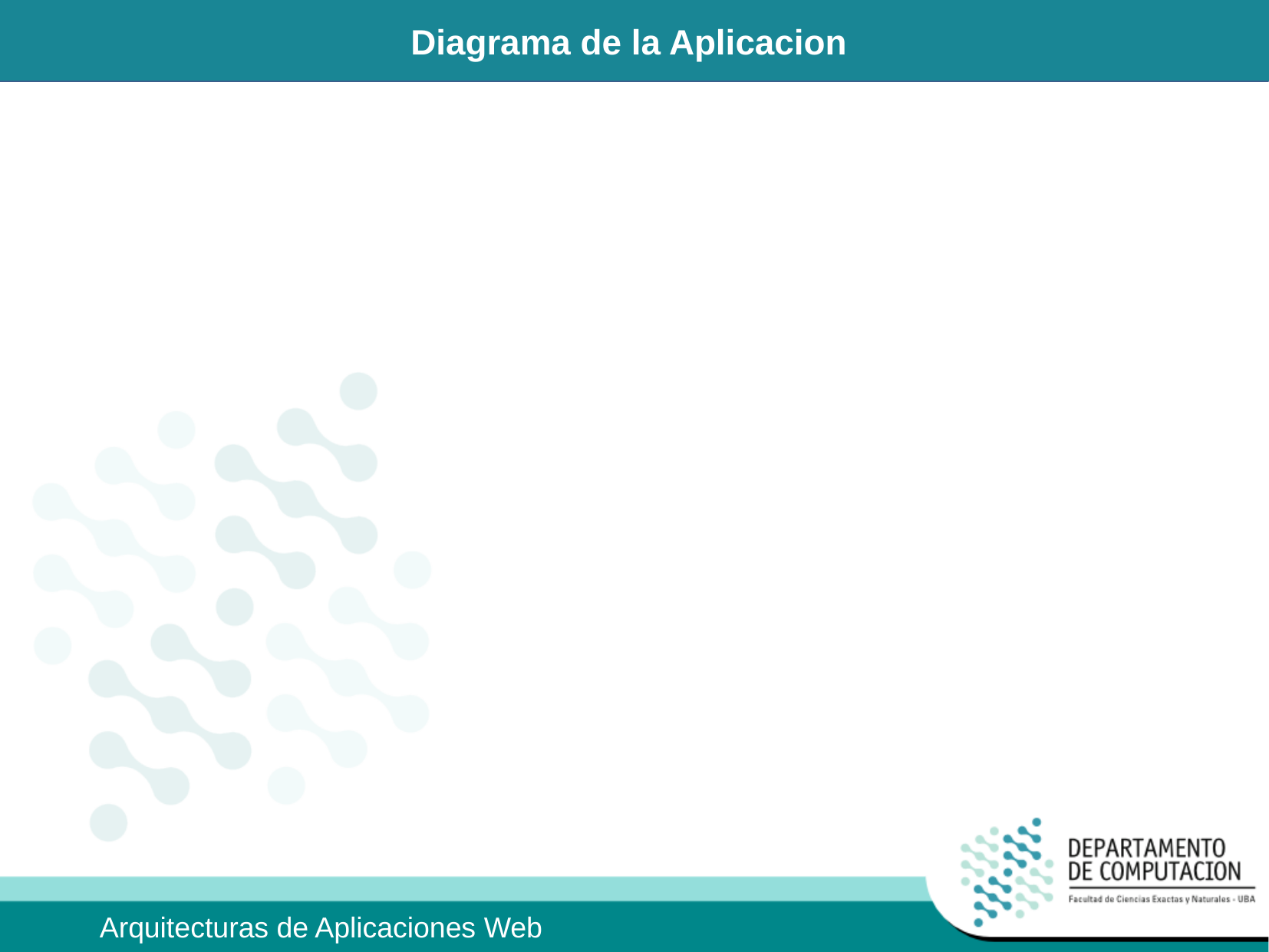

ge
Diagrama de la Aplicacion
4
Arquitecturas de Aplicaciones Web